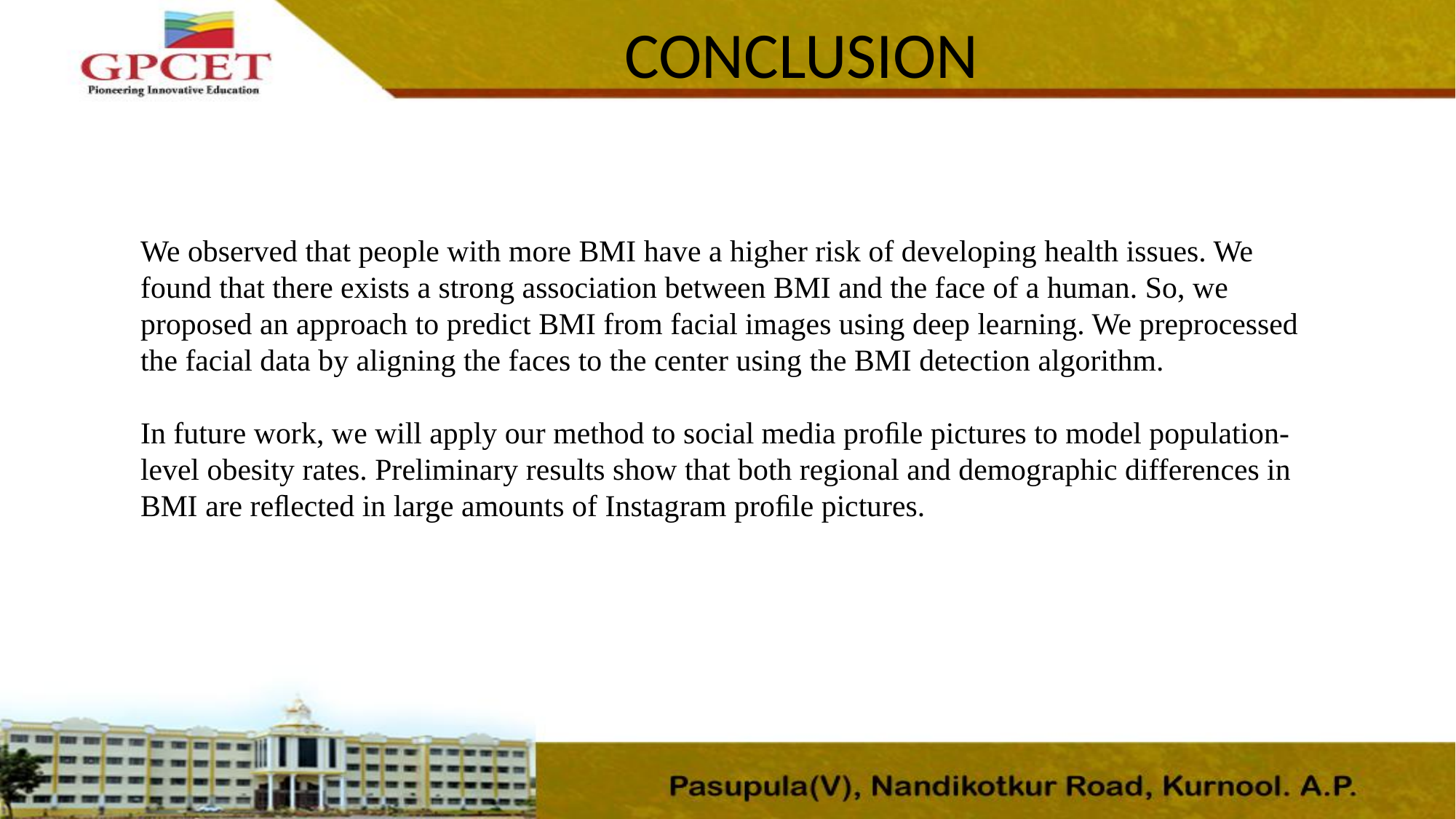

CONCLUSION
We observed that people with more BMI have a higher risk of developing health issues. We found that there exists a strong association between BMI and the face of a human. So, we proposed an approach to predict BMI from facial images using deep learning. We preprocessed the facial data by aligning the faces to the center using the BMI detection algorithm.

In future work, we will apply our method to social media proﬁle pictures to model population-level obesity rates. Preliminary results show that both regional and demographic differences in BMI are reﬂected in large amounts of Instagram proﬁle pictures.